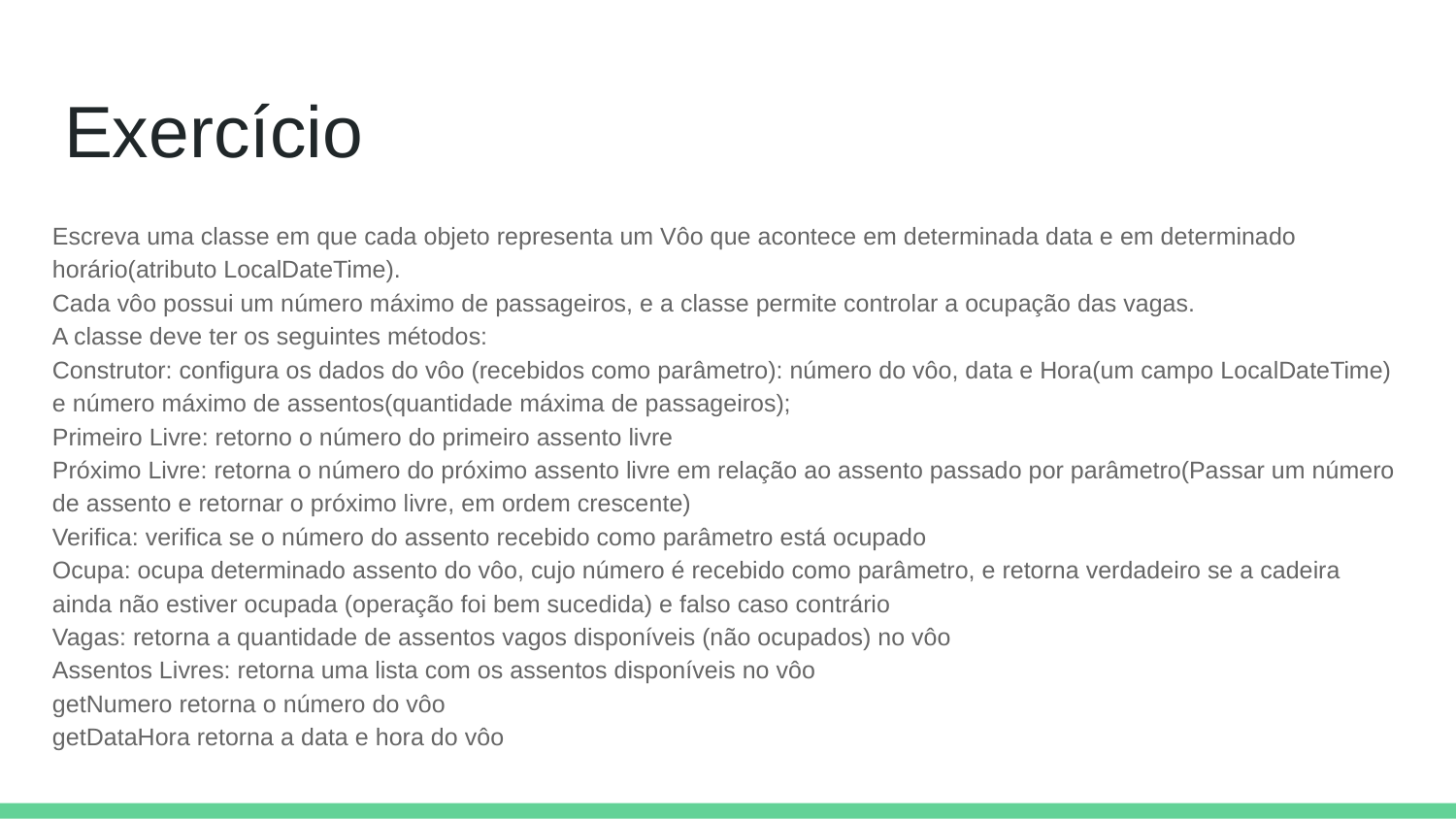

# Exercício
Escreva uma classe em que cada objeto representa um Vôo que acontece em determinada data e em determinado horário(atributo LocalDateTime).
Cada vôo possui um número máximo de passageiros, e a classe permite controlar a ocupação das vagas.
A classe deve ter os seguintes métodos:
Construtor: configura os dados do vôo (recebidos como parâmetro): número do vôo, data e Hora(um campo LocalDateTime) e número máximo de assentos(quantidade máxima de passageiros);
Primeiro Livre: retorno o número do primeiro assento livre
Próximo Livre: retorna o número do próximo assento livre em relação ao assento passado por parâmetro(Passar um número de assento e retornar o próximo livre, em ordem crescente)
Verifica: verifica se o número do assento recebido como parâmetro está ocupado
Ocupa: ocupa determinado assento do vôo, cujo número é recebido como parâmetro, e retorna verdadeiro se a cadeira ainda não estiver ocupada (operação foi bem sucedida) e falso caso contrário
Vagas: retorna a quantidade de assentos vagos disponíveis (não ocupados) no vôo
Assentos Livres: retorna uma lista com os assentos disponíveis no vôo
getNumero retorna o número do vôo
getDataHora retorna a data e hora do vôo